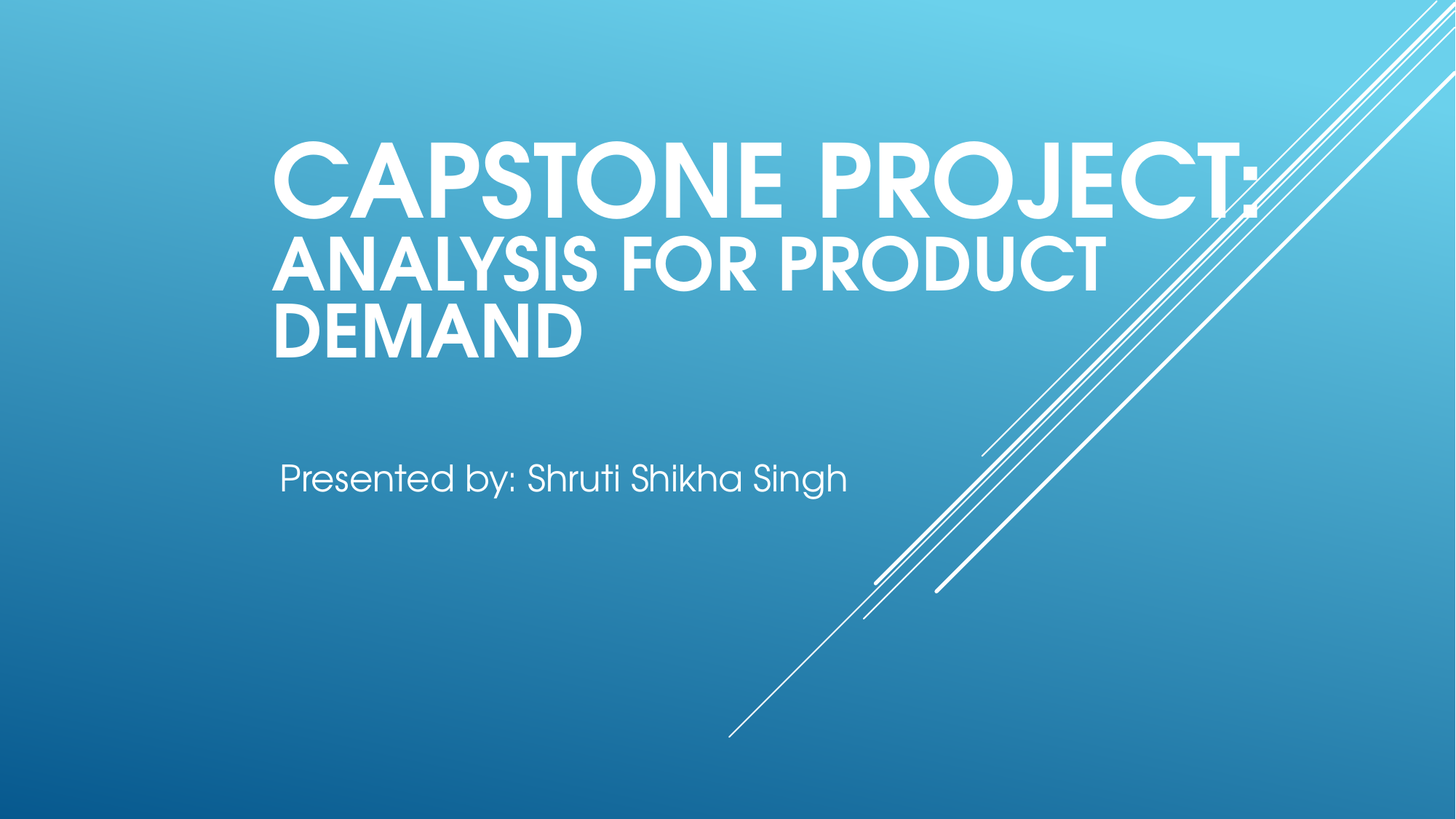

# CAPSTONE PROJECT: aNALYSIS for Product Demand
Presented by: Shruti Shikha Singh